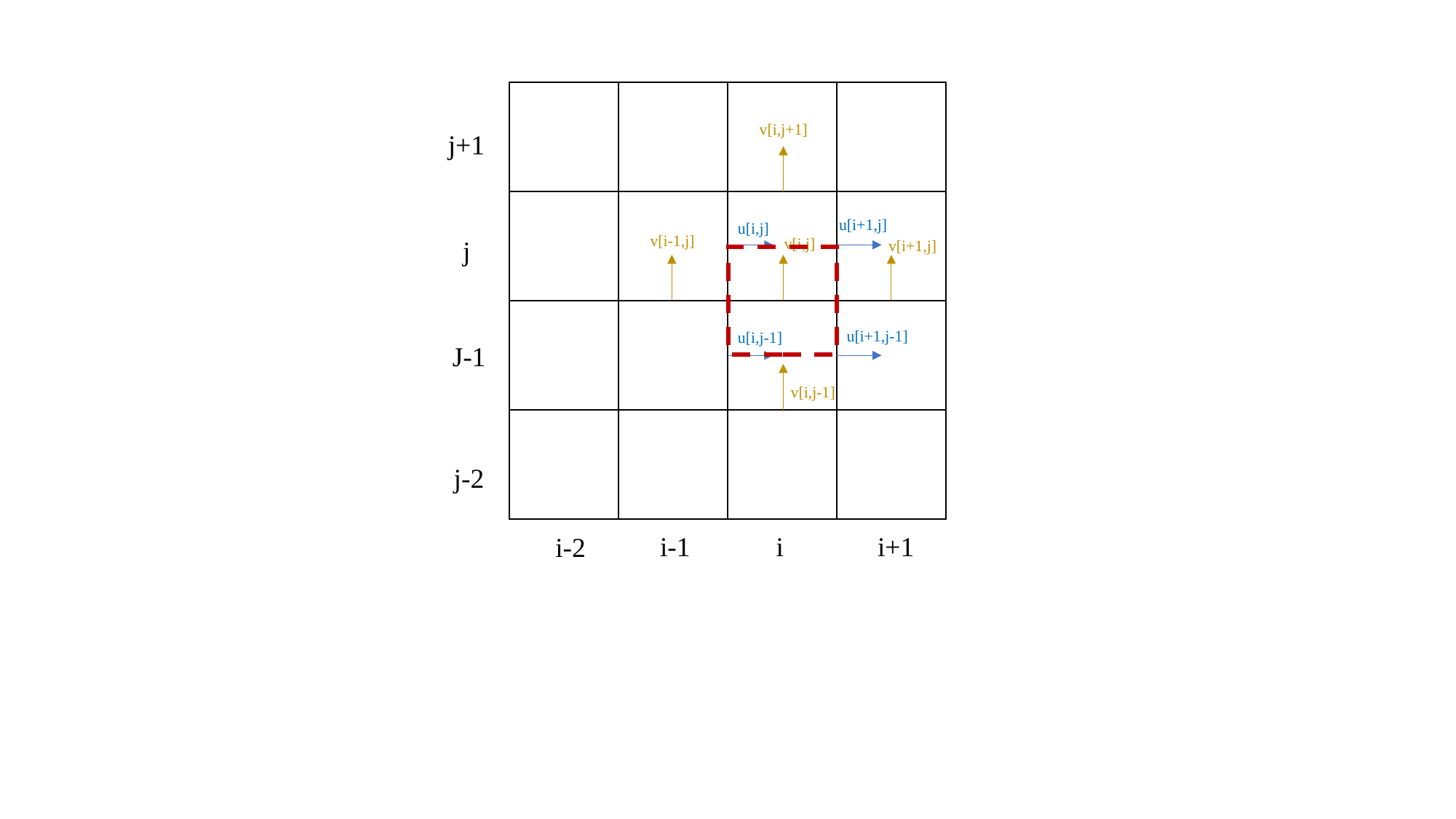

|  |  |  |  |
| --- | --- | --- | --- |
|  |  |  |  |
|  |  |  |  |
|  |  |  |  |
v[i,j+1]
j+1
u[i+1,j]
u[i,j]
v[i-1,j]
j
v[i,j]
v[i+1,j]

u[i+1,j-1]
u[i,j-1]
J-1
v[i,j-1]
j-2
i-1
i
i+1
i-2